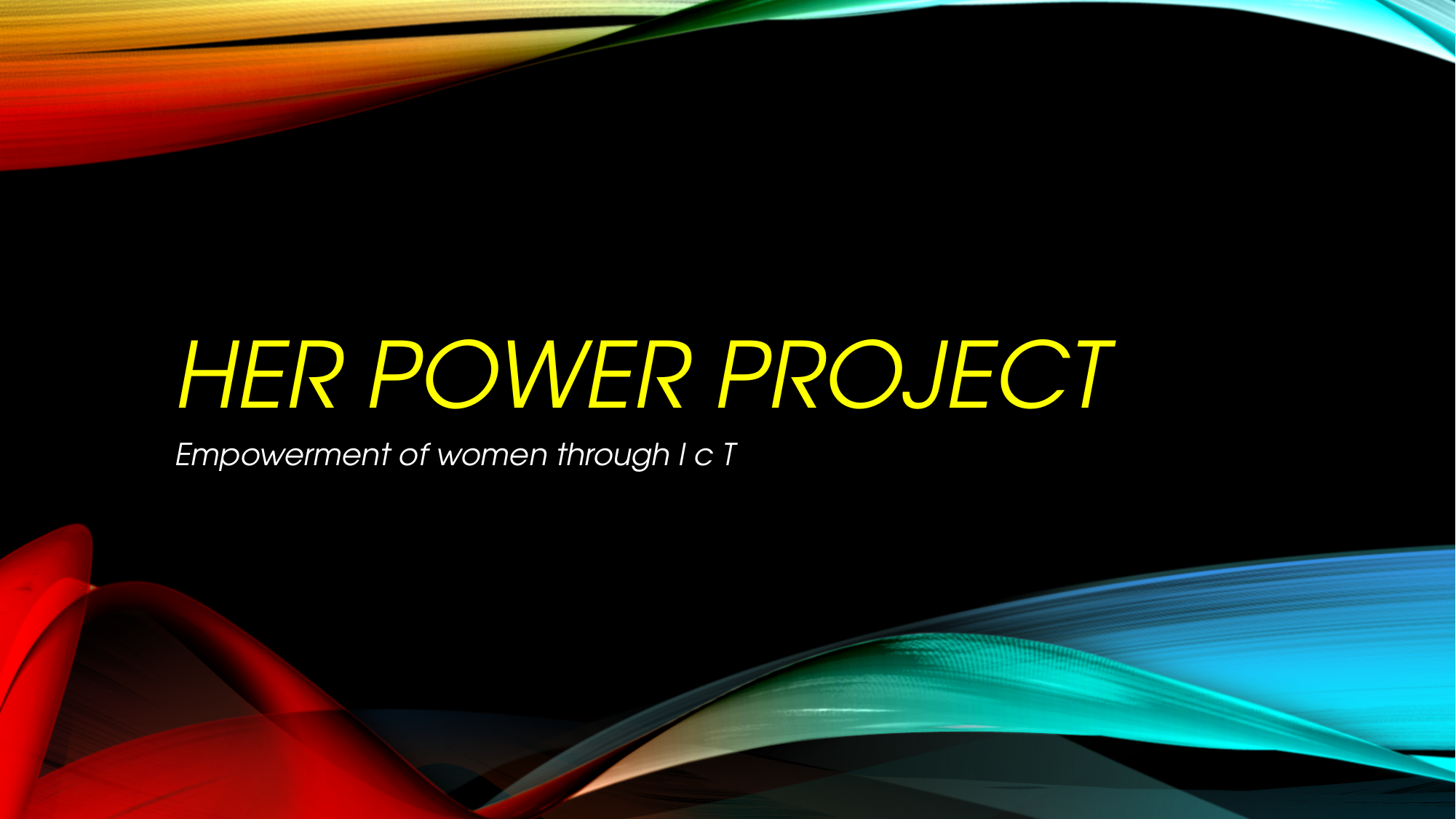

# HER POWER PROJECT
Empowerment of women through I c T